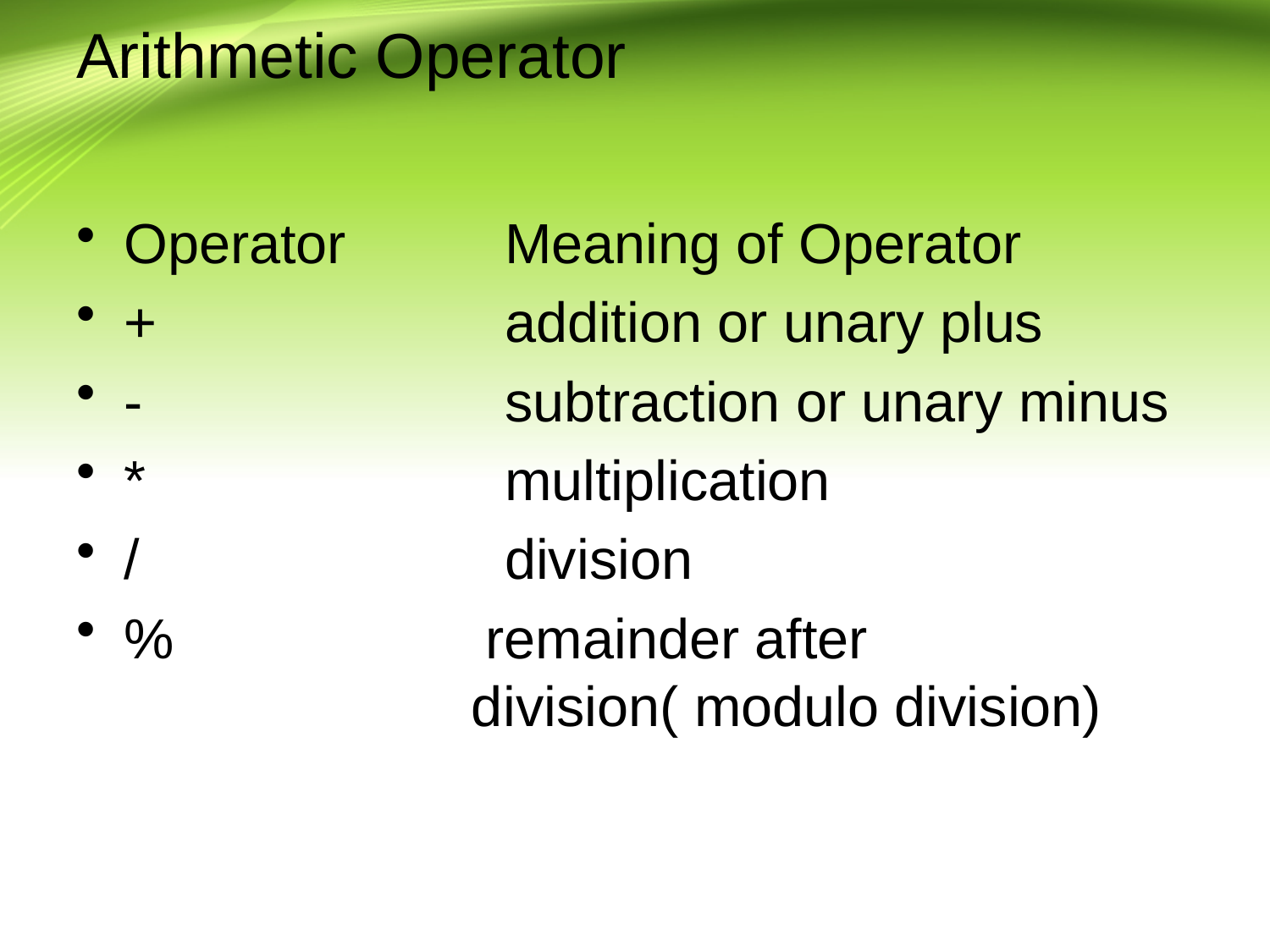

# Arithmetic Operator
Operator		Meaning of Operator
+			addition or unary plus
-			subtraction or unary minus
*			multiplication
/			division
%	               remainder after 					      division( modulo division)